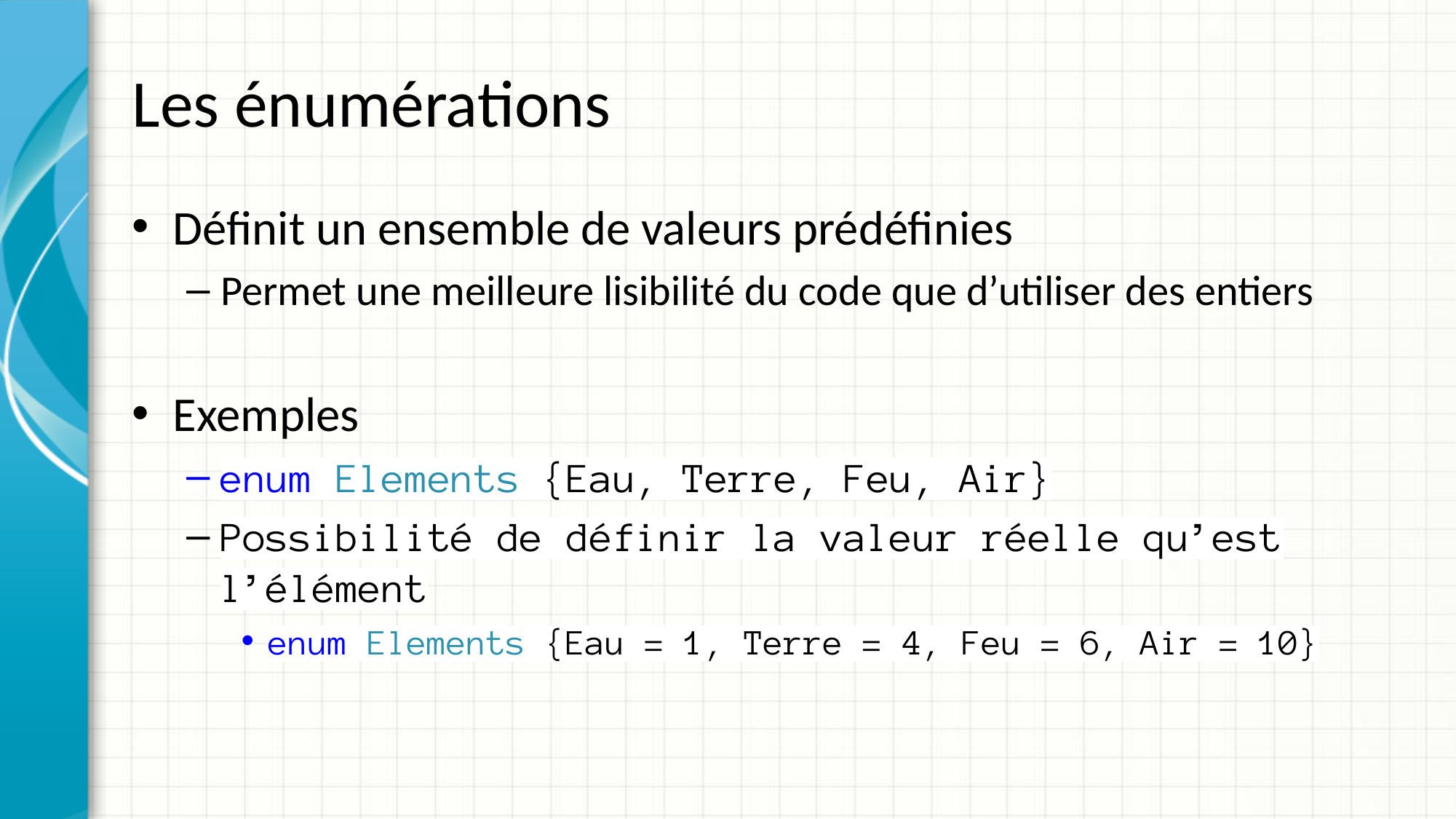

# Les énumérations
Définit un ensemble de valeurs prédéfinies
Permet une meilleure lisibilité du code que d’utiliser des entiers

Exemples
enum Elements {Eau, Terre, Feu, Air}
Possibilité de définir la valeur réelle qu’est l’élément
enum Elements {Eau = 1, Terre = 4, Feu = 6, Air = 10}